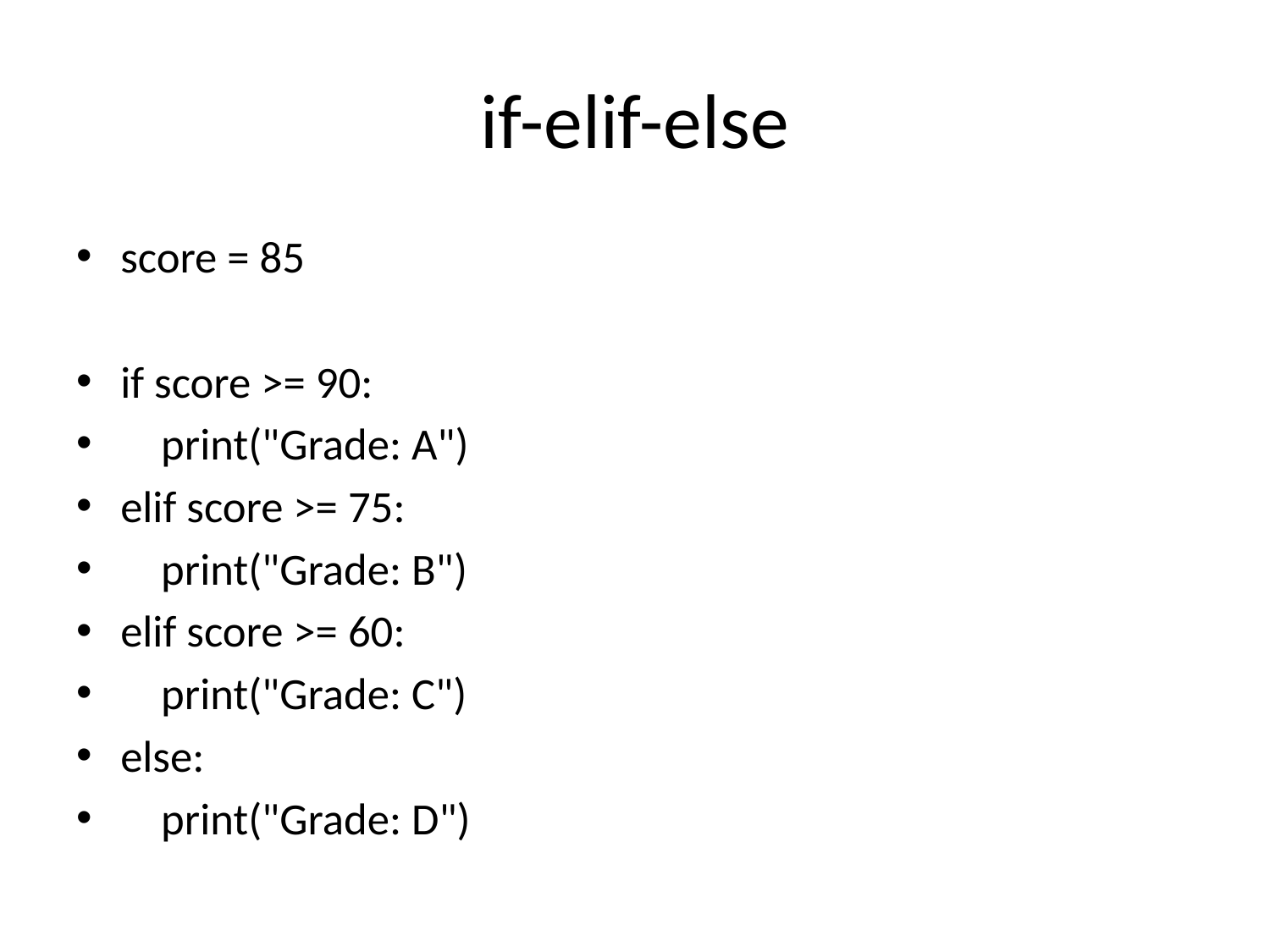

# if-elif-else
score = 85

if score >= 90:
    print("Grade: A")
elif score >= 75:
    print("Grade: B")
elif score >= 60:
    print("Grade: C")
else:
    print("Grade: D")